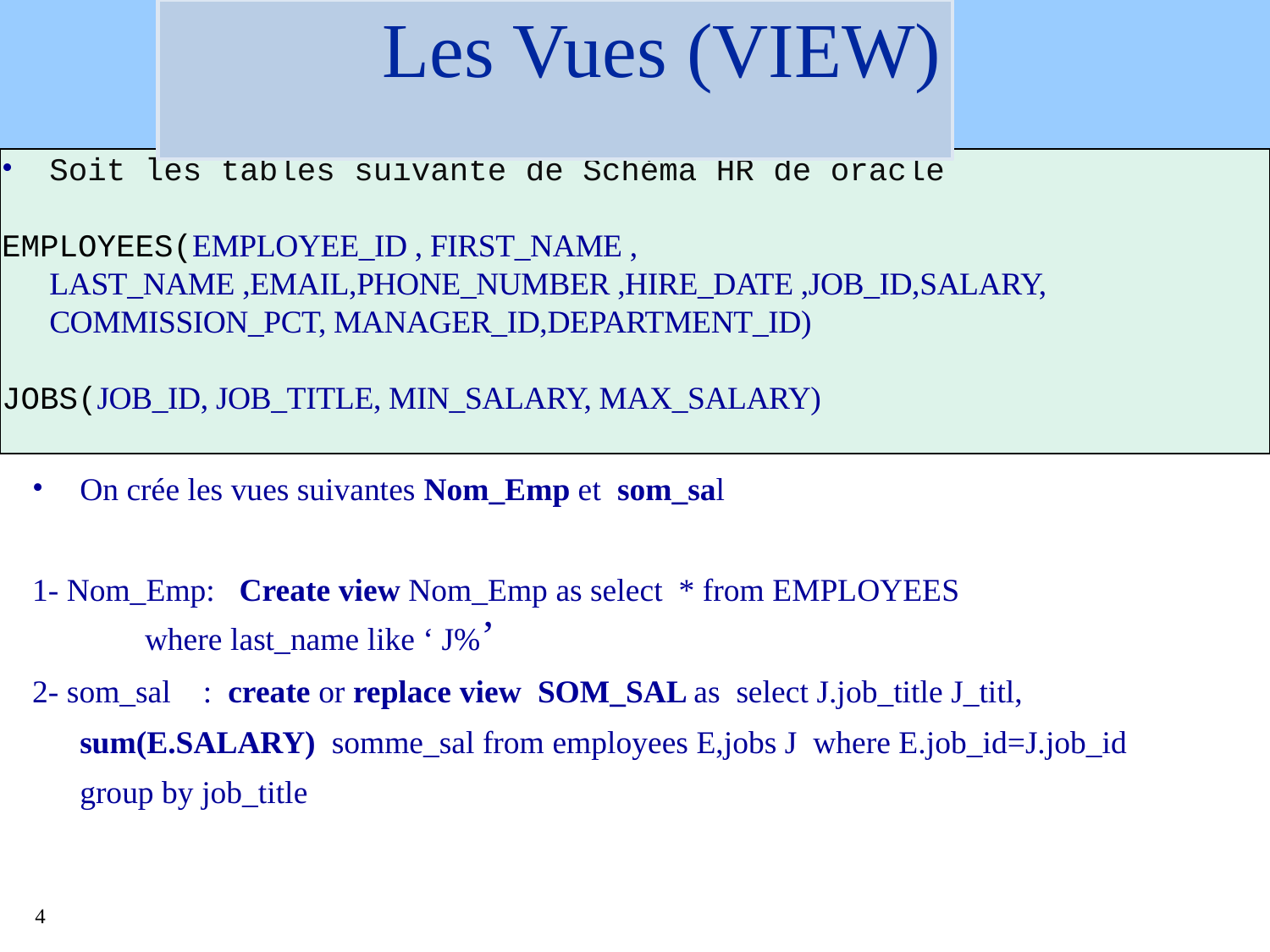

# Les Vues (VIEW)
Soit les tables suivante de Schéma HR de oracle

EMPLOYEES(EMPLOYEE_ID , FIRST_NAME , LAST_NAME ,EMAIL,PHONE_NUMBER ,HIRE_DATE ,JOB_ID,SALARY, COMMISSION_PCT, MANAGER_ID,DEPARTMENT_ID)

JOBS(JOB_ID, JOB_TITLE, MIN_SALARY, MAX_SALARY)

On crée les vues suivantes Nom_Emp et  som_sal

1- Nom_Emp:   Create view Nom_Emp as select  * from EMPLOYEES
              where last_name like ‘ J%’
2- som_sal    :  create or replace view  SOM_SAL as  select J.job_title J_titl, sum(E.SALARY)  somme_sal from employees E,jobs J  where E.job_id=J.job_id  group by job_title

4